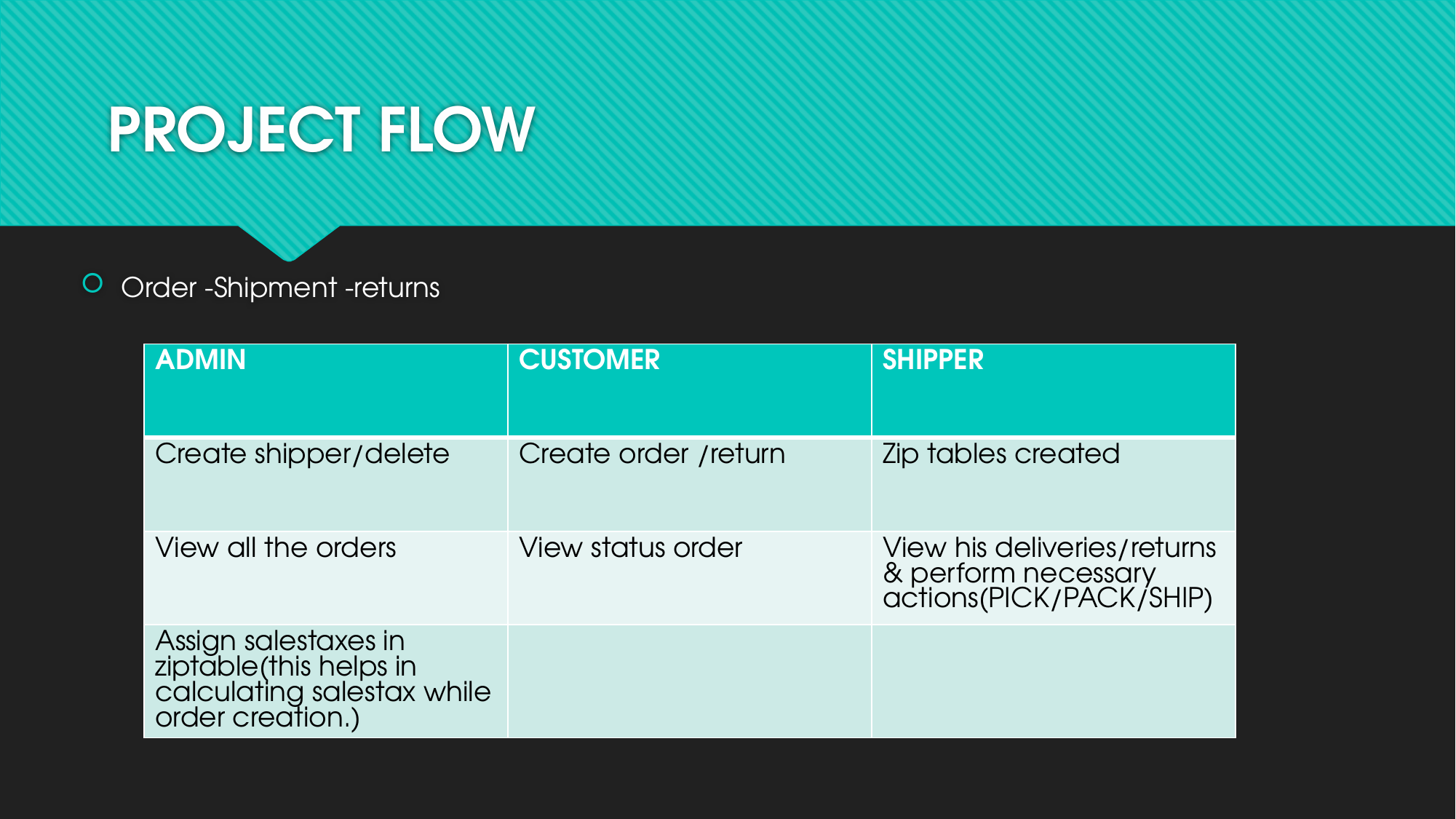

# PROJECT FLOW
Order -Shipment -returns
| ADMIN | CUSTOMER | SHIPPER |
| --- | --- | --- |
| Create shipper/delete | Create order /return | Zip tables created |
| View all the orders | View status order | View his deliveries/returns & perform necessary actions(PICK/PACK/SHIP) |
| Assign salestaxes in ziptable(this helps in calculating salestax while order creation.) |  |  |